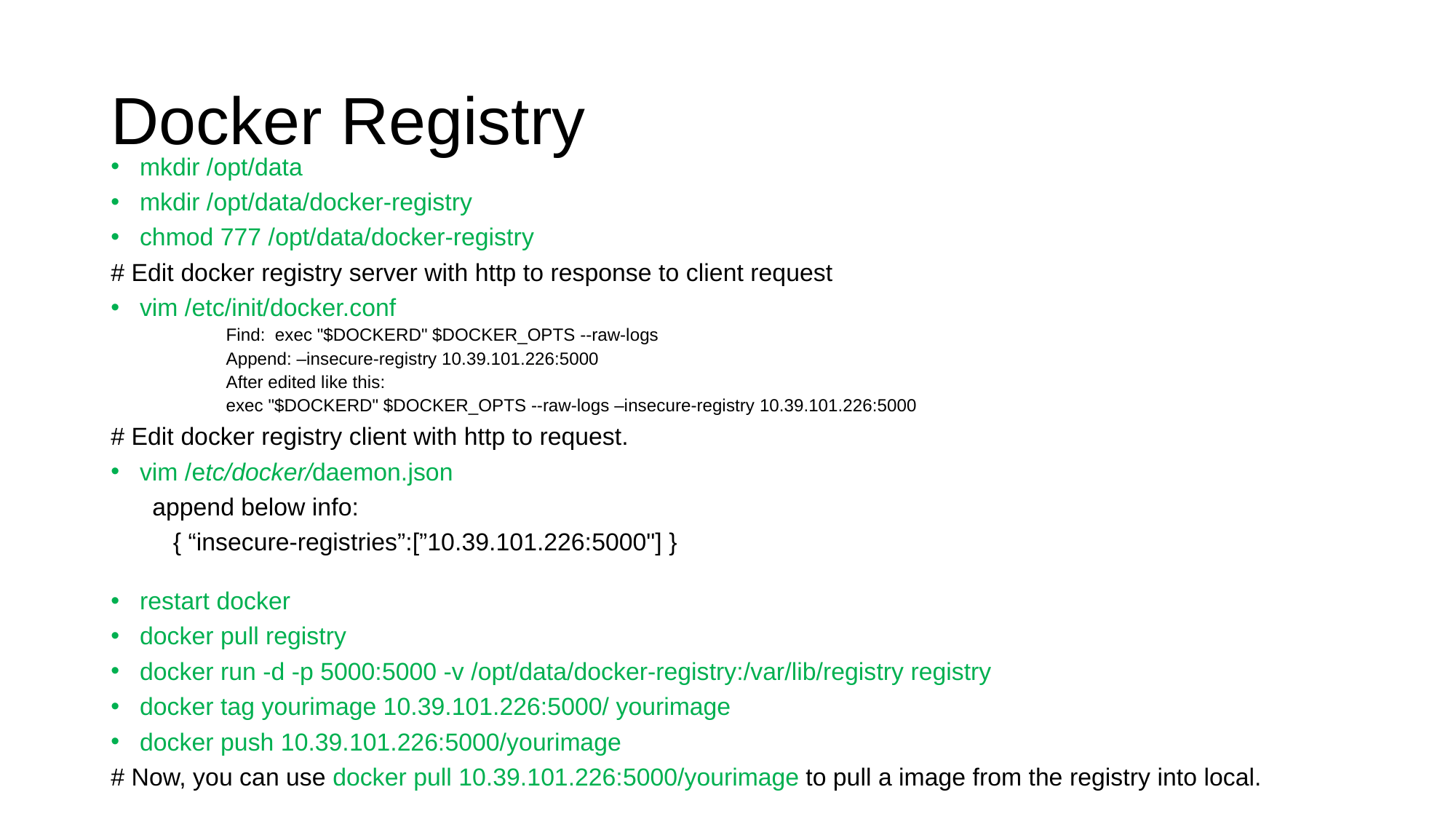

# Docker Registry
mkdir /opt/data
mkdir /opt/data/docker-registry
chmod 777 /opt/data/docker-registry
# Edit docker registry server with http to response to client request
vim /etc/init/docker.conf
Find:  exec "$DOCKERD" $DOCKER_OPTS --raw-logs
Append: –insecure-registry 10.39.101.226:5000
After edited like this:
exec "$DOCKERD" $DOCKER_OPTS --raw-logs –insecure-registry 10.39.101.226:5000
# Edit docker registry client with http to request.
vim /etc/docker/daemon.json
      append below info:
         { “insecure-registries”:[”10.39.101.226:5000"] }

restart docker
docker pull registry
docker run -d -p 5000:5000 -v /opt/data/docker-registry:/var/lib/registry registry
docker tag yourimage 10.39.101.226:5000/ yourimage
docker push 10.39.101.226:5000/yourimage
# Now, you can use docker pull 10.39.101.226:5000/yourimage to pull a image from the registry into local.